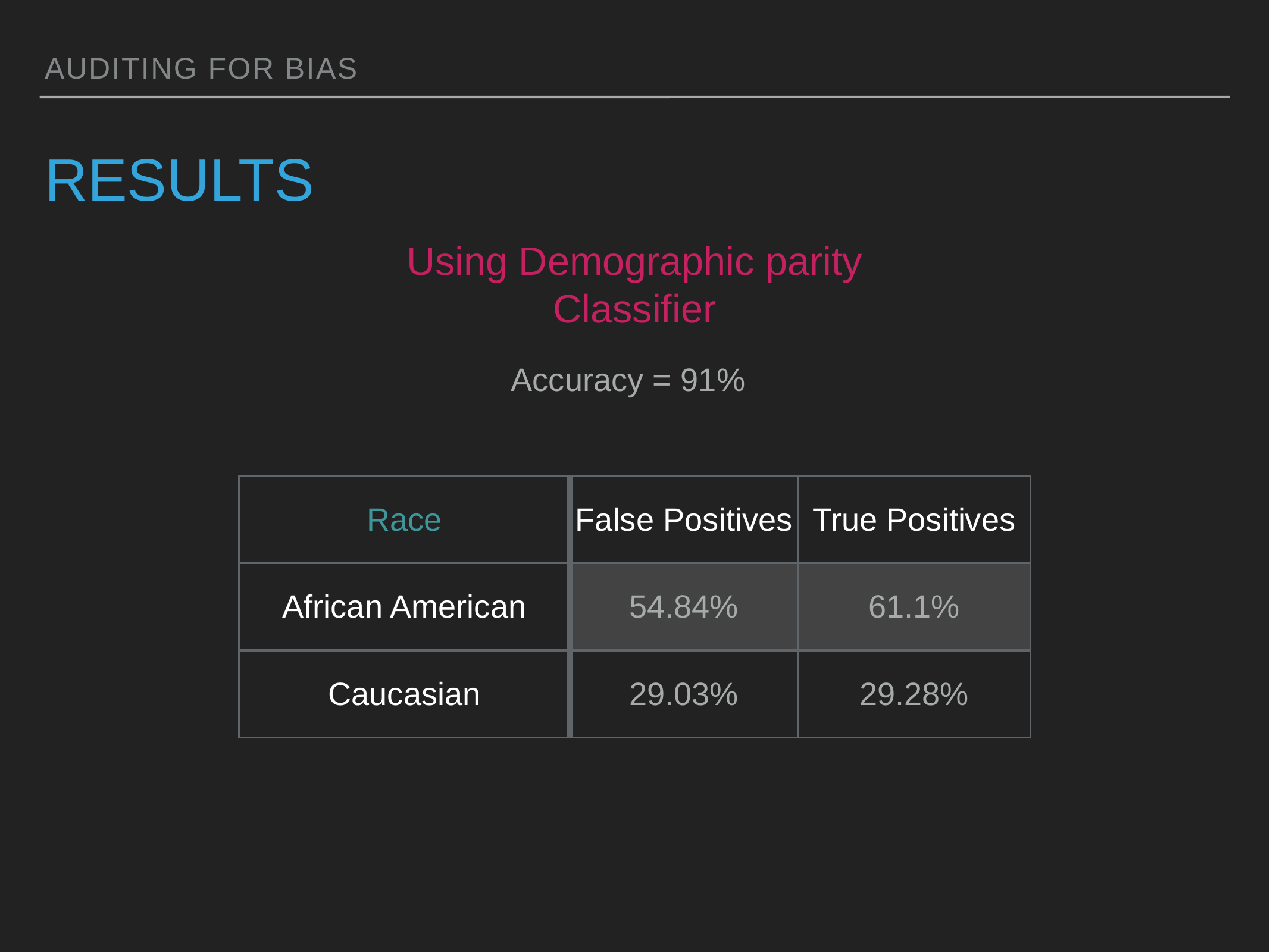

Auditing for bias
# Results
Using Demographic parity Classifier
Accuracy = 91%
| Race | False Positives | True Positives |
| --- | --- | --- |
| African American | 54.84% | 61.1% |
| Caucasian | 29.03% | 29.28% |